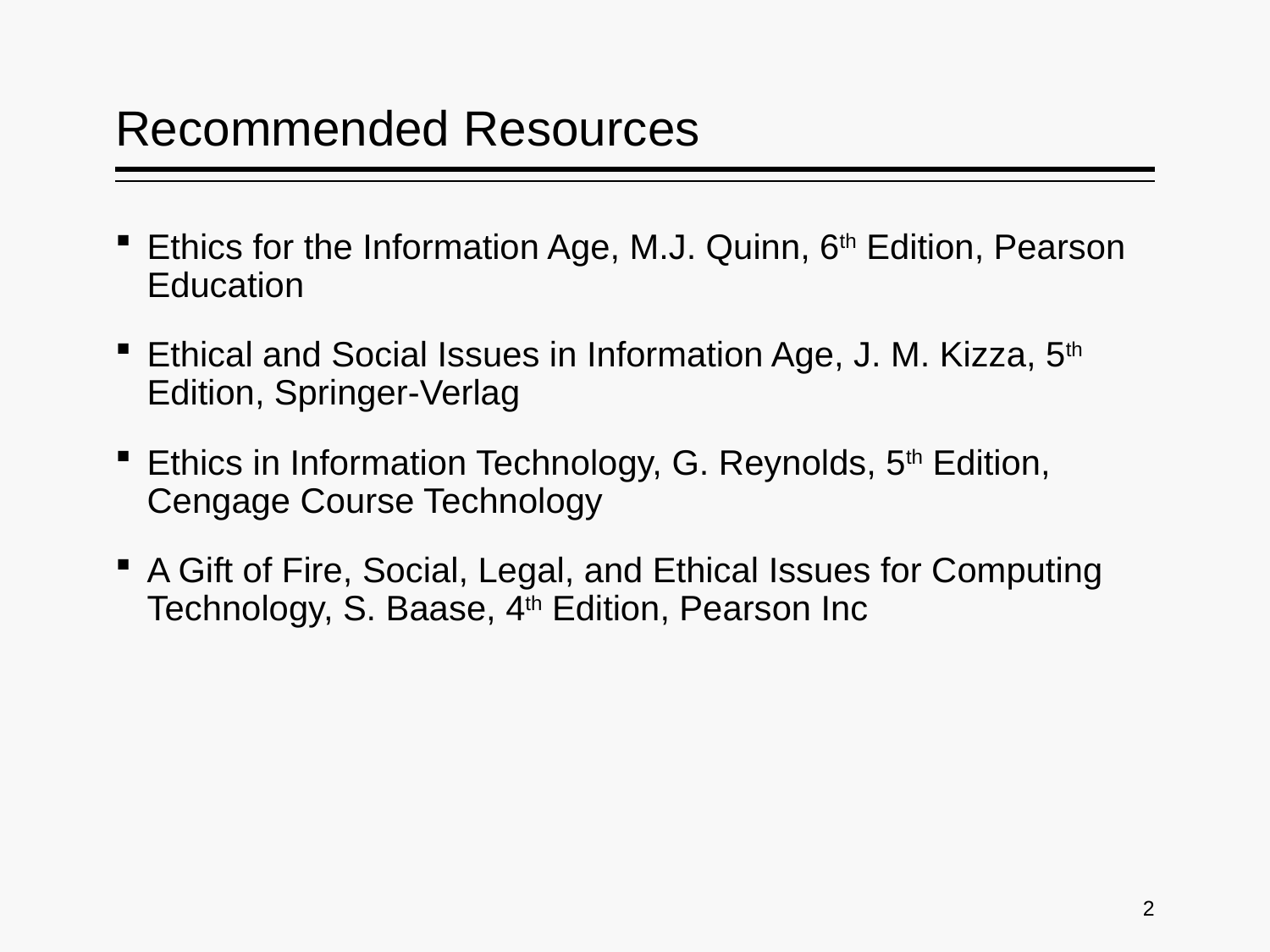

# Recommended Resources
Ethics for the Information Age, M.J. Quinn, 6th Edition, Pearson Education
Ethical and Social Issues in Information Age, J. M. Kizza, 5th Edition, Springer-Verlag
Ethics in Information Technology, G. Reynolds, 5th Edition, Cengage Course Technology
A Gift of Fire, Social, Legal, and Ethical Issues for Computing Technology, S. Baase, 4th Edition, Pearson Inc

2